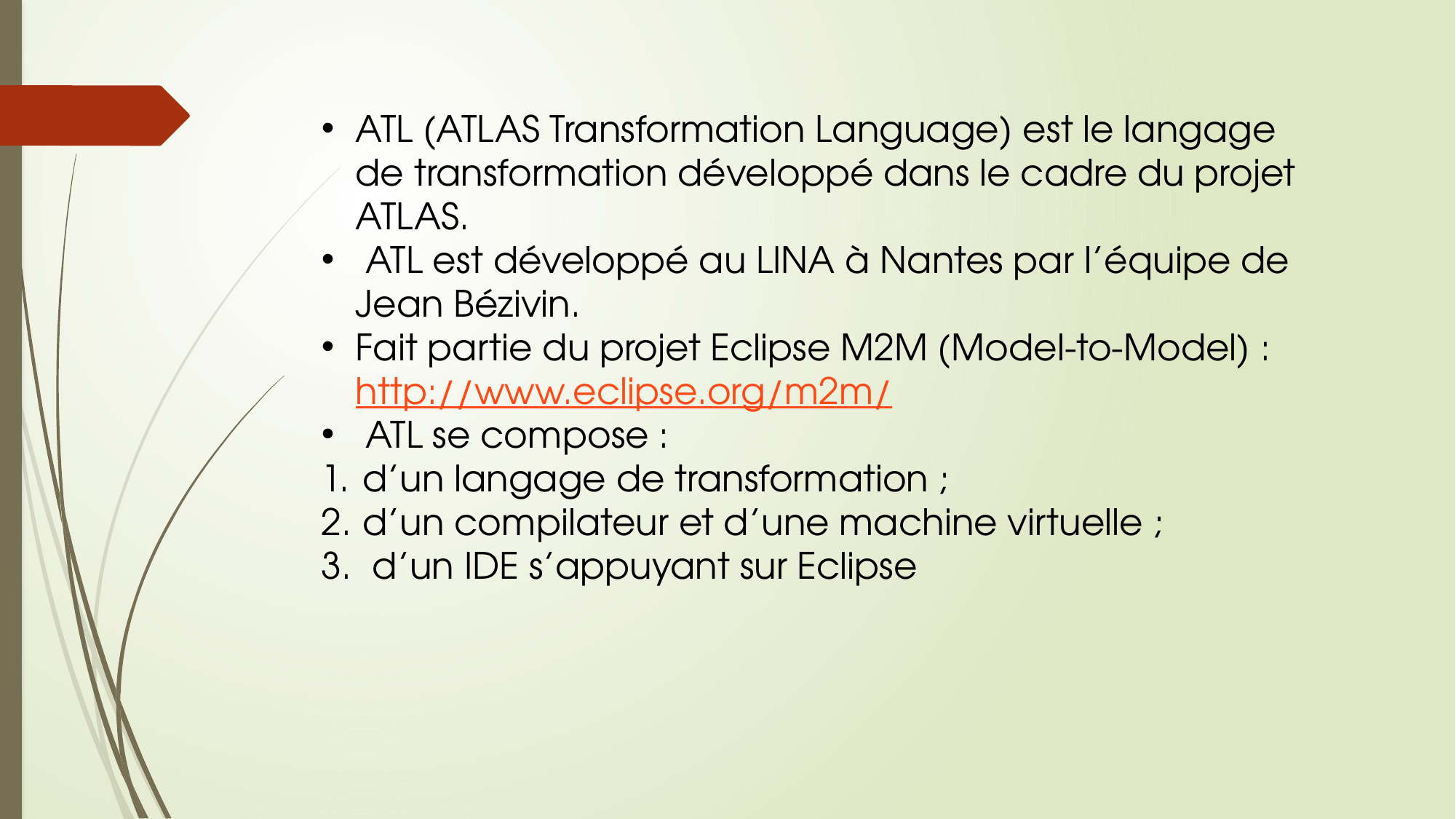

ATL (ATLAS Transformation Language) est le langage de transformation développé dans le cadre du projet ATLAS.
 ATL est développé au LINA à Nantes par l’équipe de Jean Bézivin.
Fait partie du projet Eclipse M2M (Model-to-Model) : http://www.eclipse.org/m2m/
 ATL se compose :
d’un langage de transformation ;
d’un compilateur et d’une machine virtuelle ;
 d’un IDE s’appuyant sur Eclipse